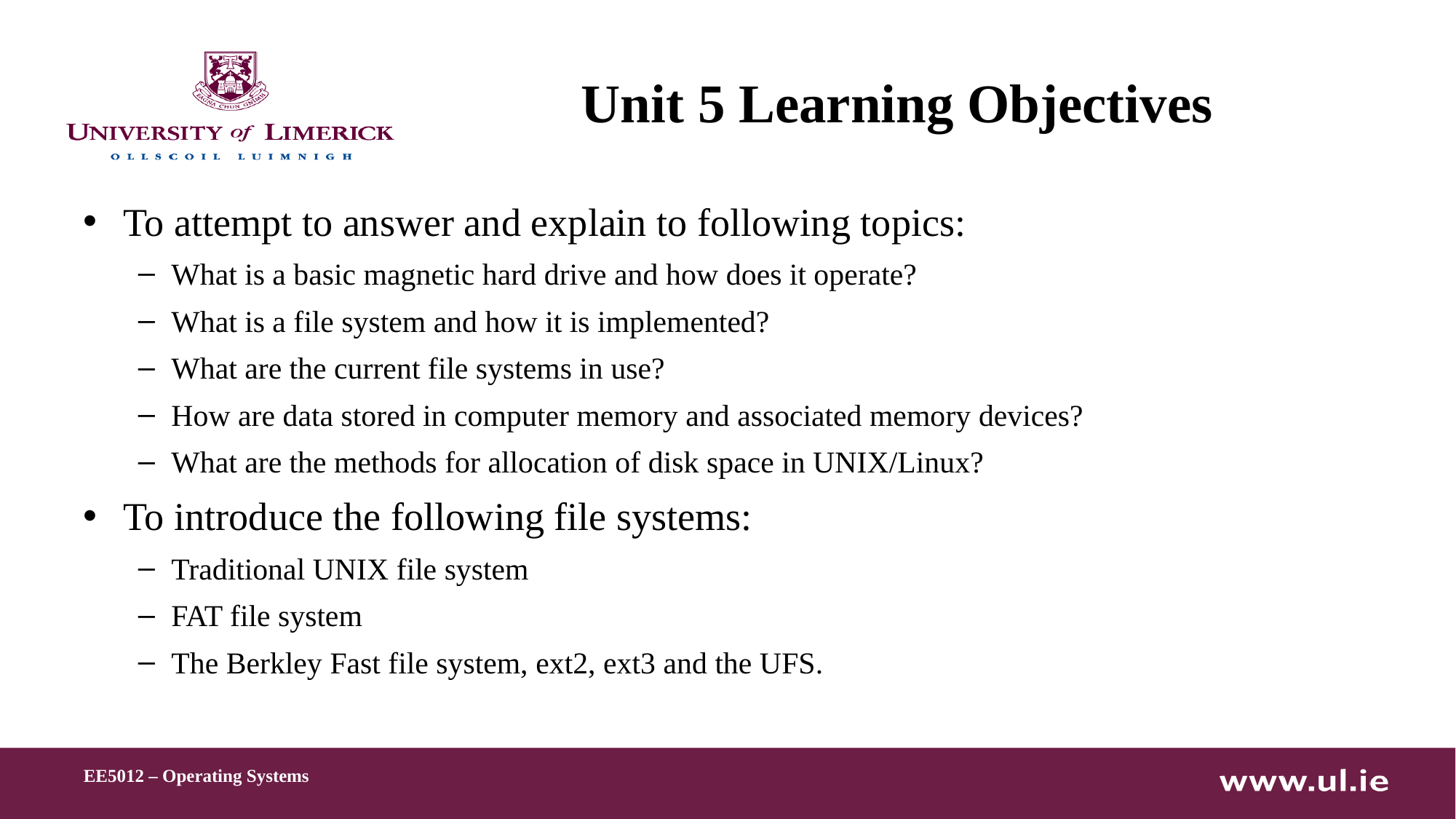

# Unit 5 Learning Objectives
To attempt to answer and explain to following topics:
What is a basic magnetic hard drive and how does it operate?
What is a file system and how it is implemented?
What are the current file systems in use?
How are data stored in computer memory and associated memory devices?
What are the methods for allocation of disk space in UNIX/Linux?
To introduce the following file systems:
Traditional UNIX file system
FAT file system
The Berkley Fast file system, ext2, ext3 and the UFS.

EE5012 – Operating Systems